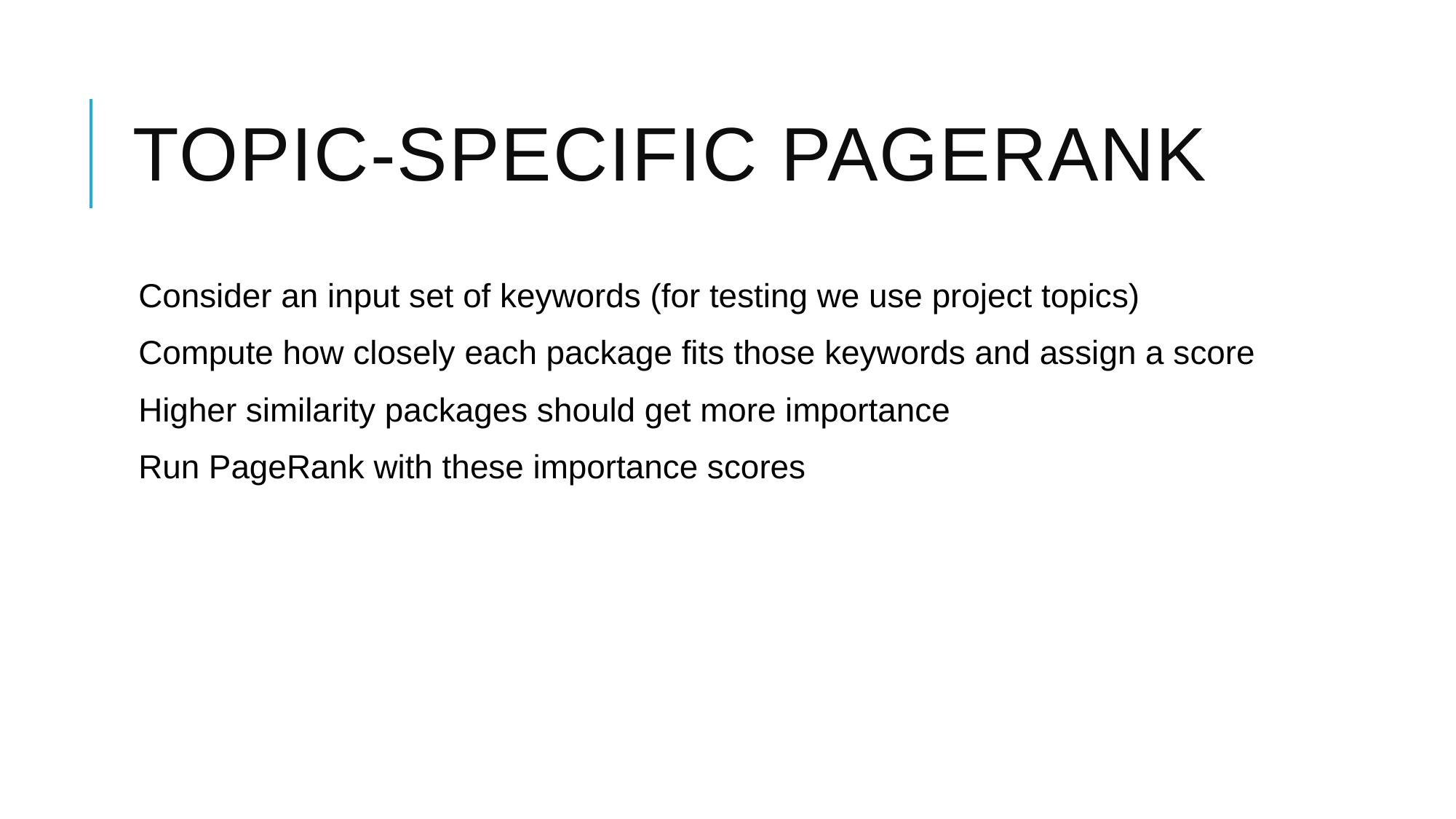

# Topic-Specific PageRank
Consider an input set of keywords (for testing we use project topics)
Compute how closely each package fits those keywords and assign a score
Higher similarity packages should get more importance
Run PageRank with these importance scores